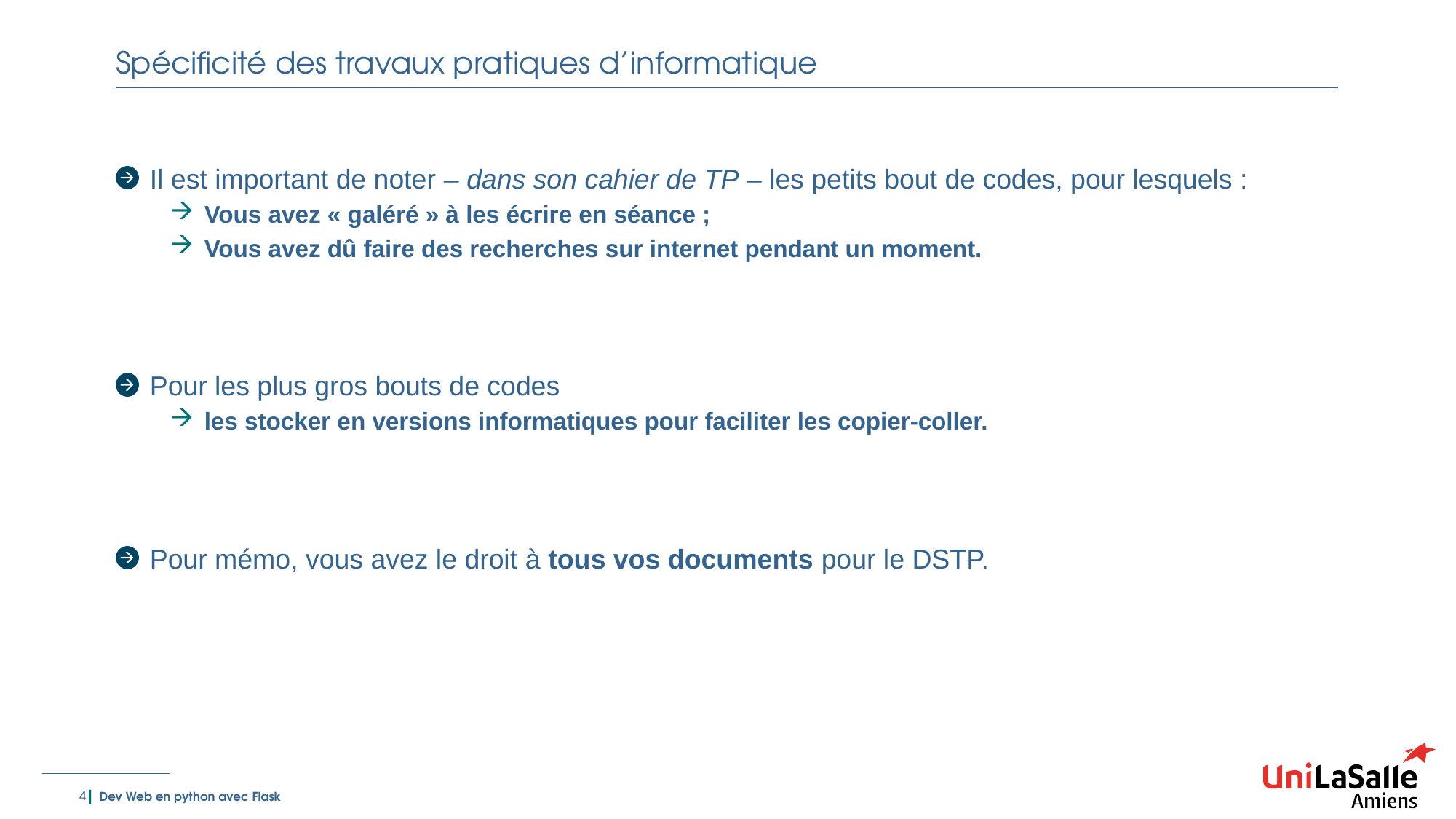

# Spécificité des travaux pratiques d’informatique

Il est important de noter – dans son cahier de TP – les petits bout de codes, pour lesquels :
Vous avez « galéré » à les écrire en séance ;
Vous avez dû faire des recherches sur internet pendant un moment.

Pour les plus gros bouts de codes
les stocker en versions informatiques pour faciliter les copier-coller.

Pour mémo, vous avez le droit à tous vos documents pour le DSTP.

4
Dev Web en python avec Flask